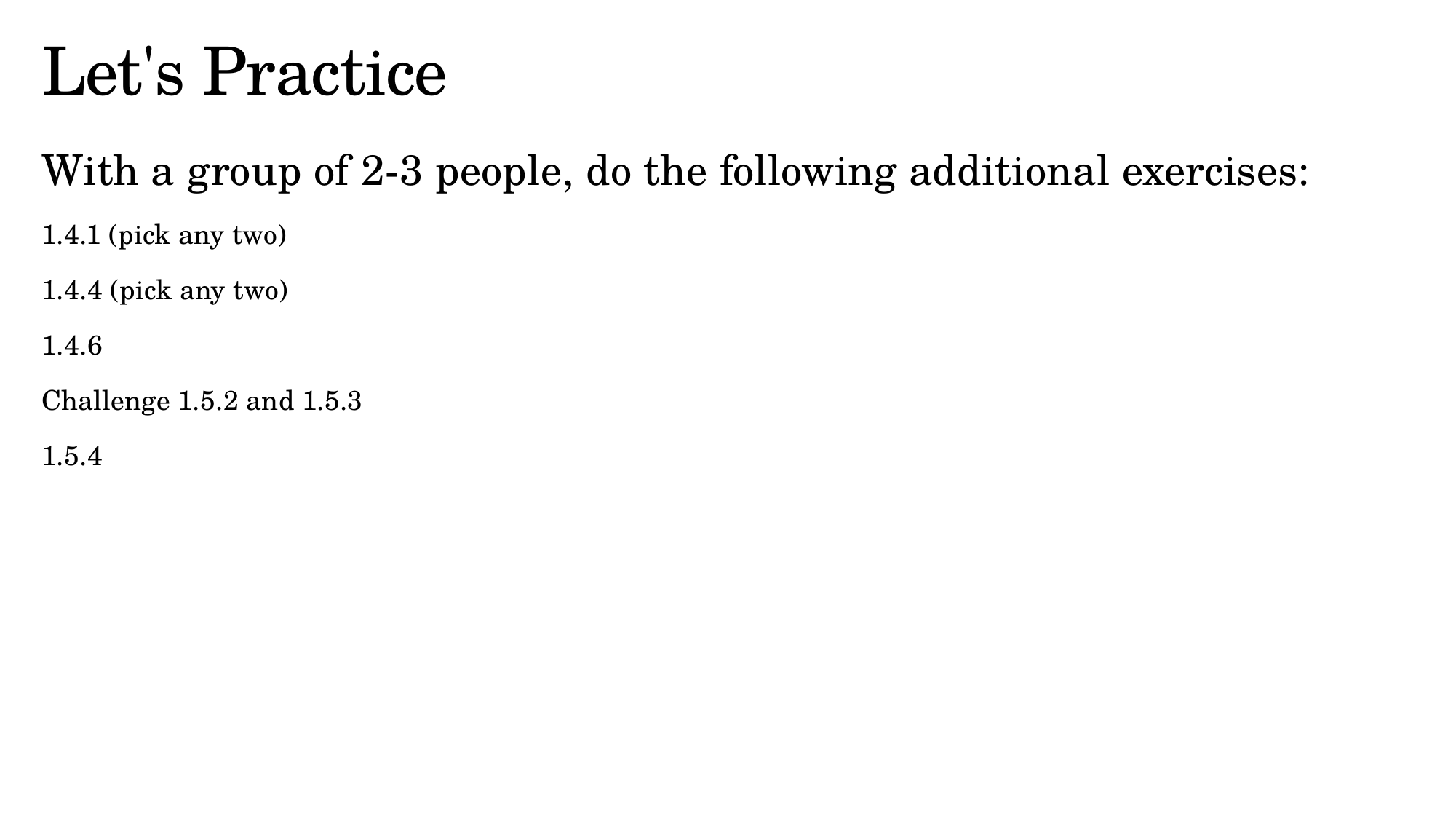

# Let's Practice
With a group of 2-3 people, do the following additional exercises:
1.4.1 (pick any two)
1.4.4 (pick any two)
1.4.6
Challenge 1.5.2 and 1.5.3
1.5.4